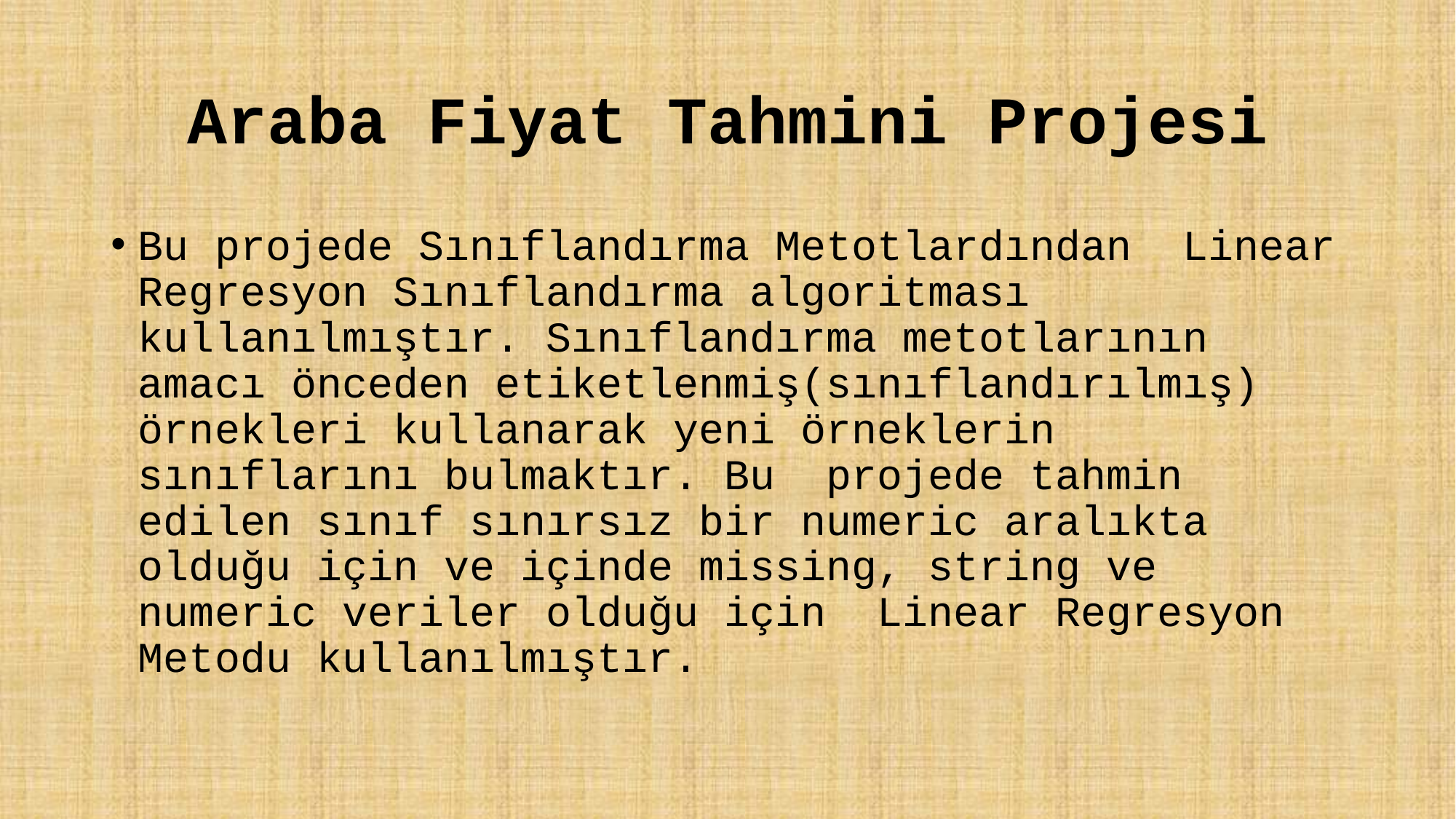

# Araba Fiyat Tahmini Projesi
Bu projede Sınıflandırma Metotlardından  Linear Regresyon Sınıflandırma algoritması kullanılmıştır. Sınıflandırma metotlarının amacı önceden etiketlenmiş(sınıflandırılmış) örnekleri kullanarak yeni örneklerin sınıflarını bulmaktır. Bu  projede tahmin edilen sınıf sınırsız bir numeric aralıkta olduğu için ve içinde missing, string ve numeric veriler olduğu için  Linear Regresyon Metodu kullanılmıştır.